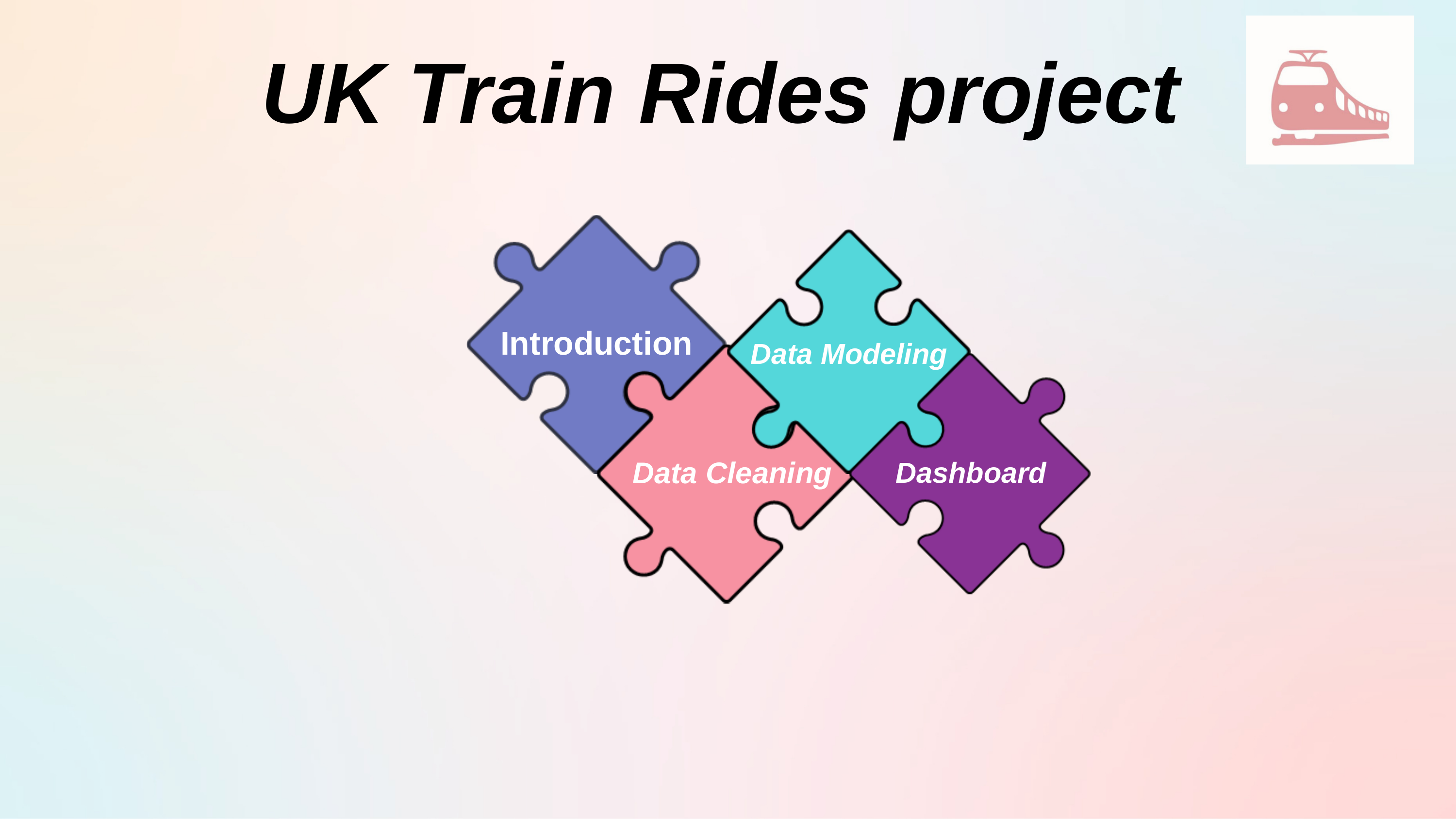

UK Train Rides project

Introduction
Data Modeling

Data Cleaning
Dashboard